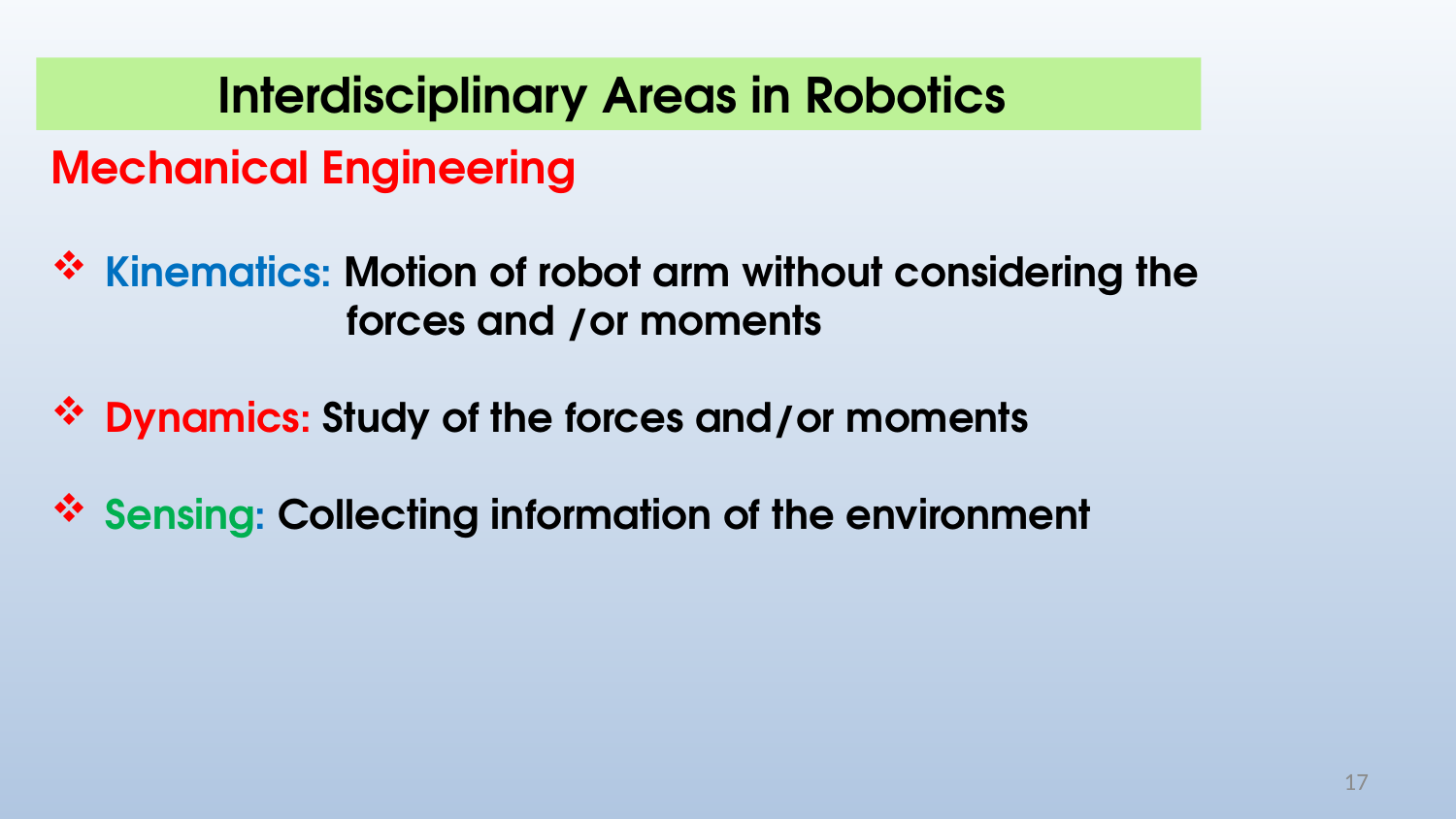

Interdisciplinary Areas in Robotics

Mechanical Engineering

Kinematics: Motion of robot arm without considering the
                          forces and /or moments

Dynamics: Study of the forces and/or moments

Sensing: Collecting information of the environment

17